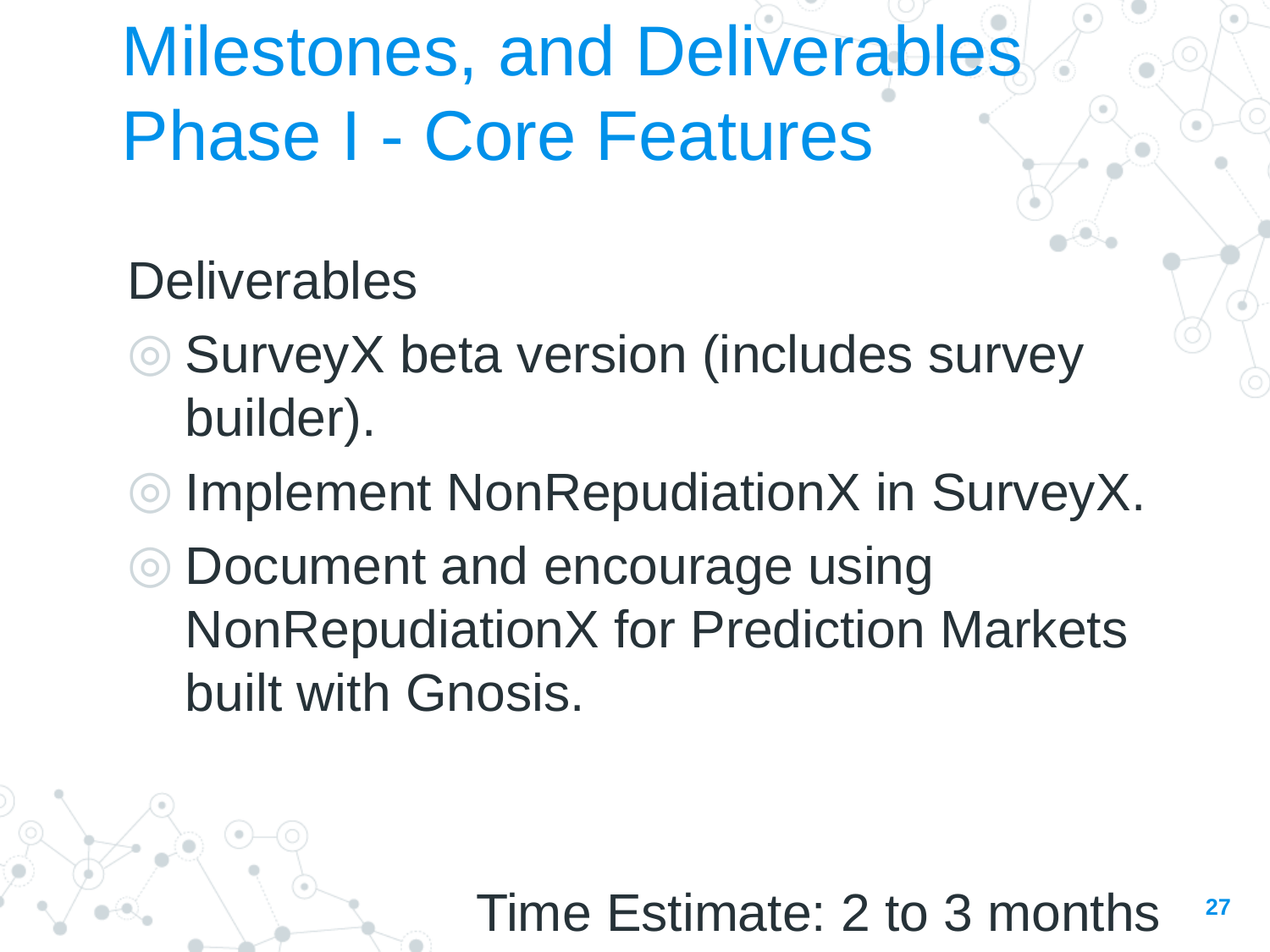

# Milestones, and Deliverables Phase I - Core Features
Deliverables
SurveyX beta version (includes survey builder).
Implement NonRepudiationX in SurveyX.
Document and encourage using NonRepudiationX for Prediction Markets built with Gnosis.

Time Estimate: 2 to 3 months
Time Estimate: 2 to 3 months
27